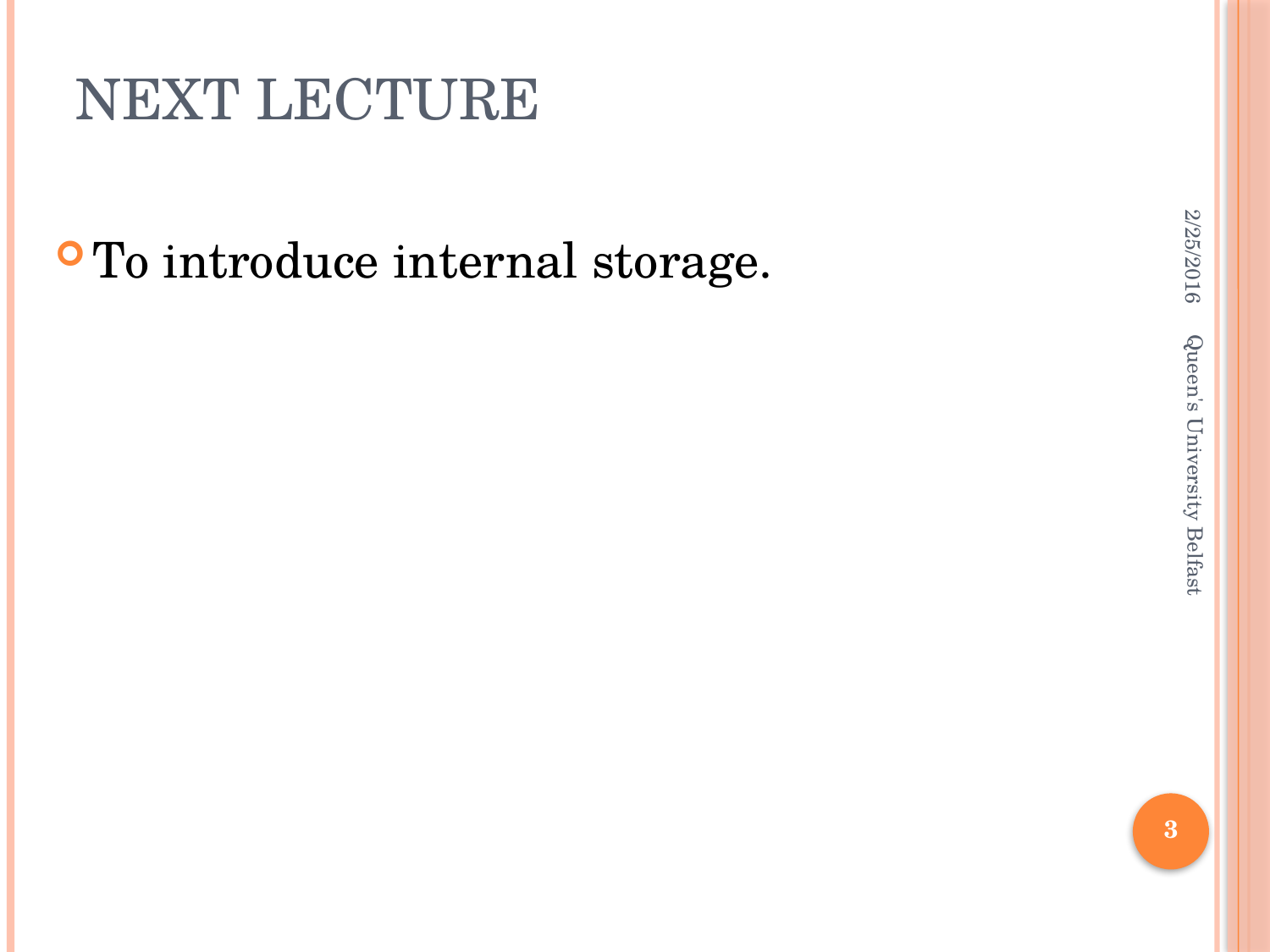

# next lecture
2/25/2016
To introduce internal storage.
Queen's University Belfast
3